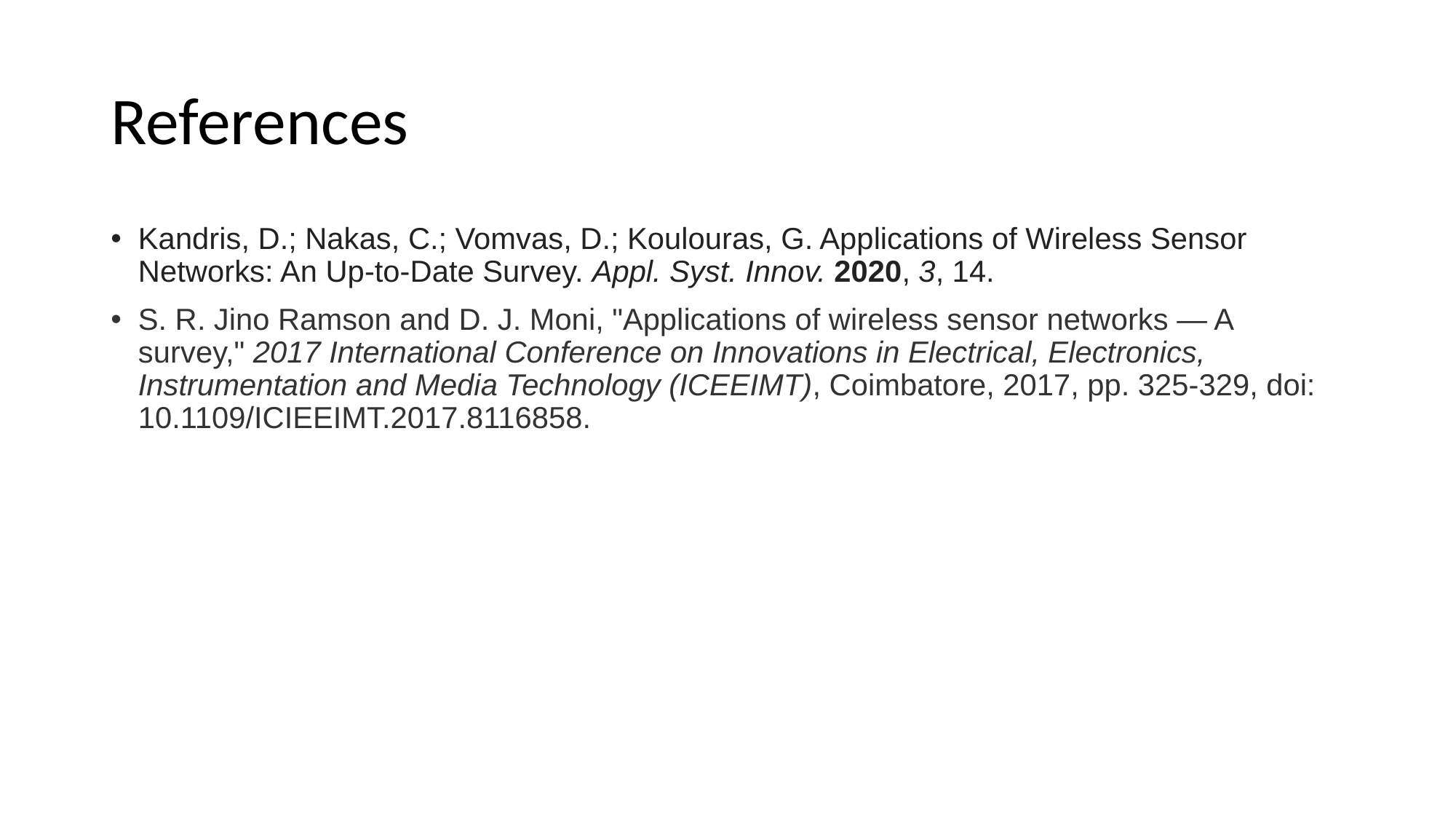

# References
Kandris, D.; Nakas, C.; Vomvas, D.; Koulouras, G. Applications of Wireless Sensor Networks: An Up-to-Date Survey. Appl. Syst. Innov. 2020, 3, 14.
S. R. Jino Ramson and D. J. Moni, "Applications of wireless sensor networks — A survey," 2017 International Conference on Innovations in Electrical, Electronics, Instrumentation and Media Technology (ICEEIMT), Coimbatore, 2017, pp. 325-329, doi: 10.1109/ICIEEIMT.2017.8116858.